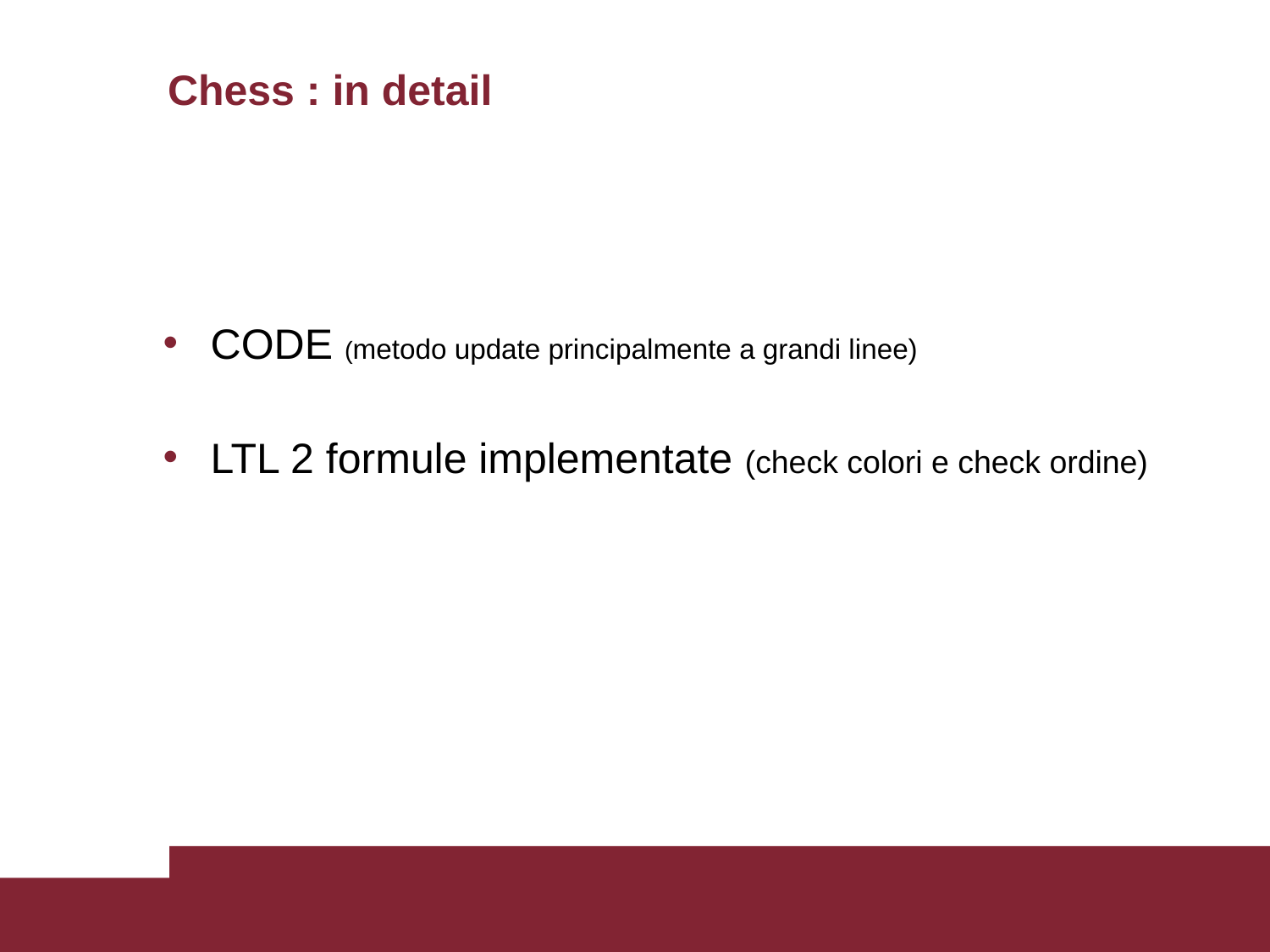

# Chess : in detail
CODE (metodo update principalmente a grandi linee)

LTL 2 formule implementate (check colori e check ordine)